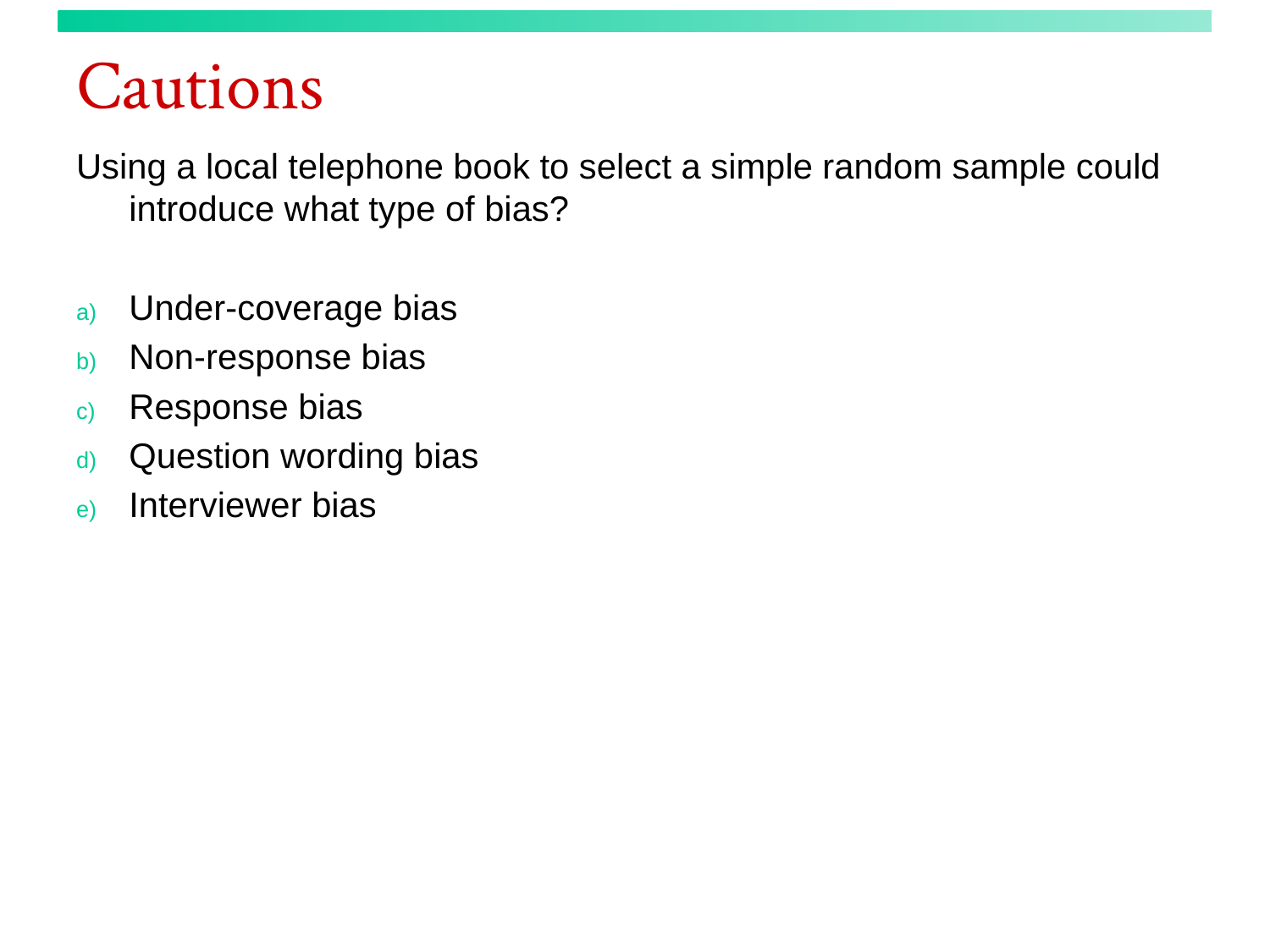

# Cautions
Using a local telephone book to select a simple random sample could introduce what type of bias?

Under-coverage bias
Non-response bias
Response bias
Question wording bias
Interviewer bias